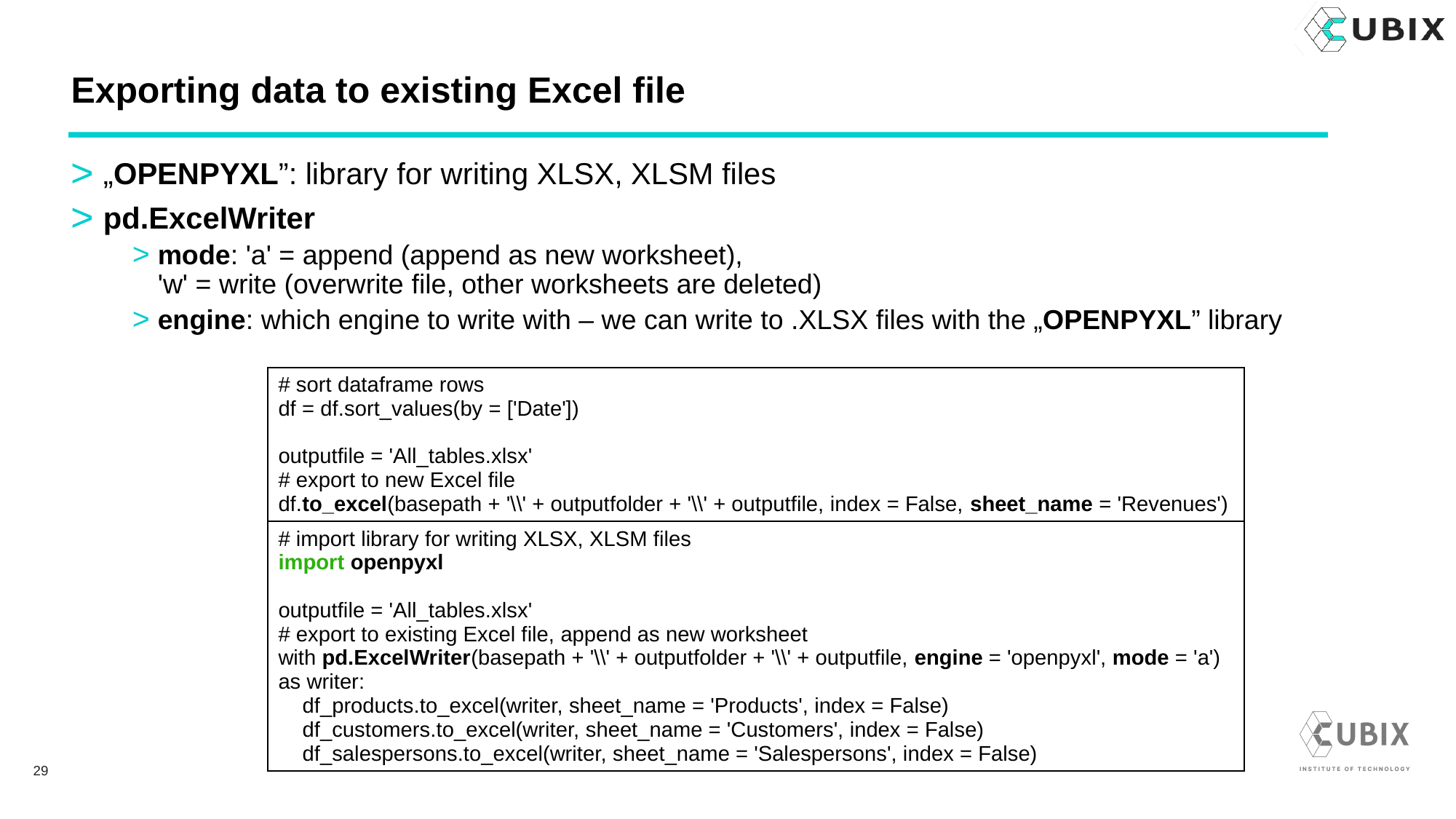

# Exporting data to existing Excel file
„OPENPYXL”: library for writing XLSX, XLSM files
pd.ExcelWriter
mode: 'a' = append (append as new worksheet),
'w' = write (overwrite file, other worksheets are deleted)
engine: which engine to write with – we can write to .XLSX files with the „OPENPYXL” library
| # sort dataframe rows df = df.sort\_values(by = ['Date']) outputfile = 'All\_tables.xlsx' # export to new Excel file df.to\_excel(basepath + '\\' + outputfolder + '\\' + outputfile, index = False, sheet\_name = 'Revenues') |
| --- |
| # import library for writing XLSX, XLSM files import openpyxl outputfile = 'All\_tables.xlsx' # export to existing Excel file, append as new worksheet with pd.ExcelWriter(basepath + '\\' + outputfolder + '\\' + outputfile, engine = 'openpyxl', mode = 'a') as writer: df\_products.to\_excel(writer, sheet\_name = 'Products', index = False) df\_customers.to\_excel(writer, sheet\_name = 'Customers', index = False) df\_salespersons.to\_excel(writer, sheet\_name = 'Salespersons', index = False) |